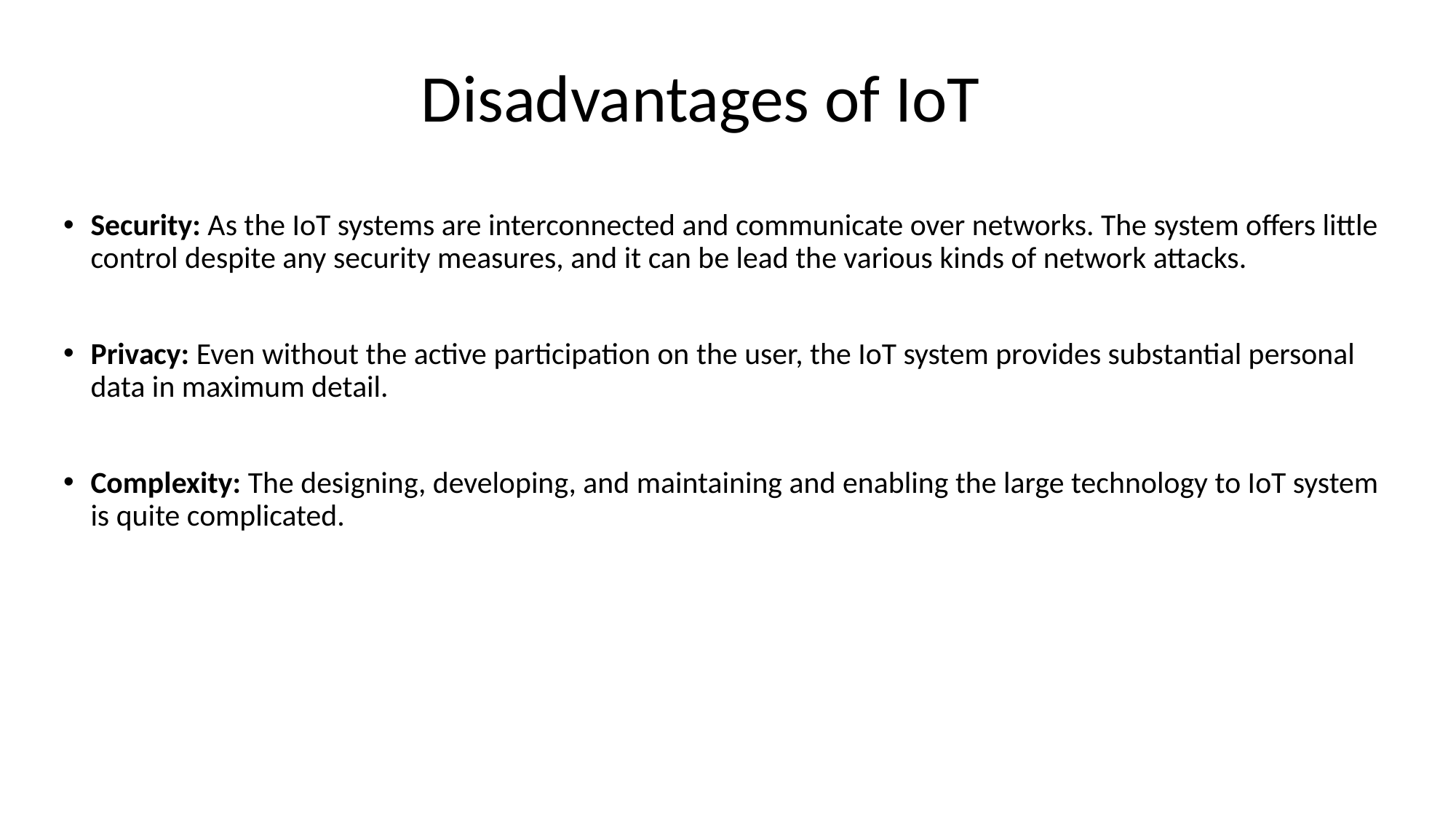

# Disadvantages of IoT
Security: As the IoT systems are interconnected and communicate over networks. The system offers little control despite any security measures, and it can be lead the various kinds of network attacks.

Privacy: Even without the active participation on the user, the IoT system provides substantial personal data in maximum detail.

Complexity: The designing, developing, and maintaining and enabling the large technology to IoT system is quite complicated.